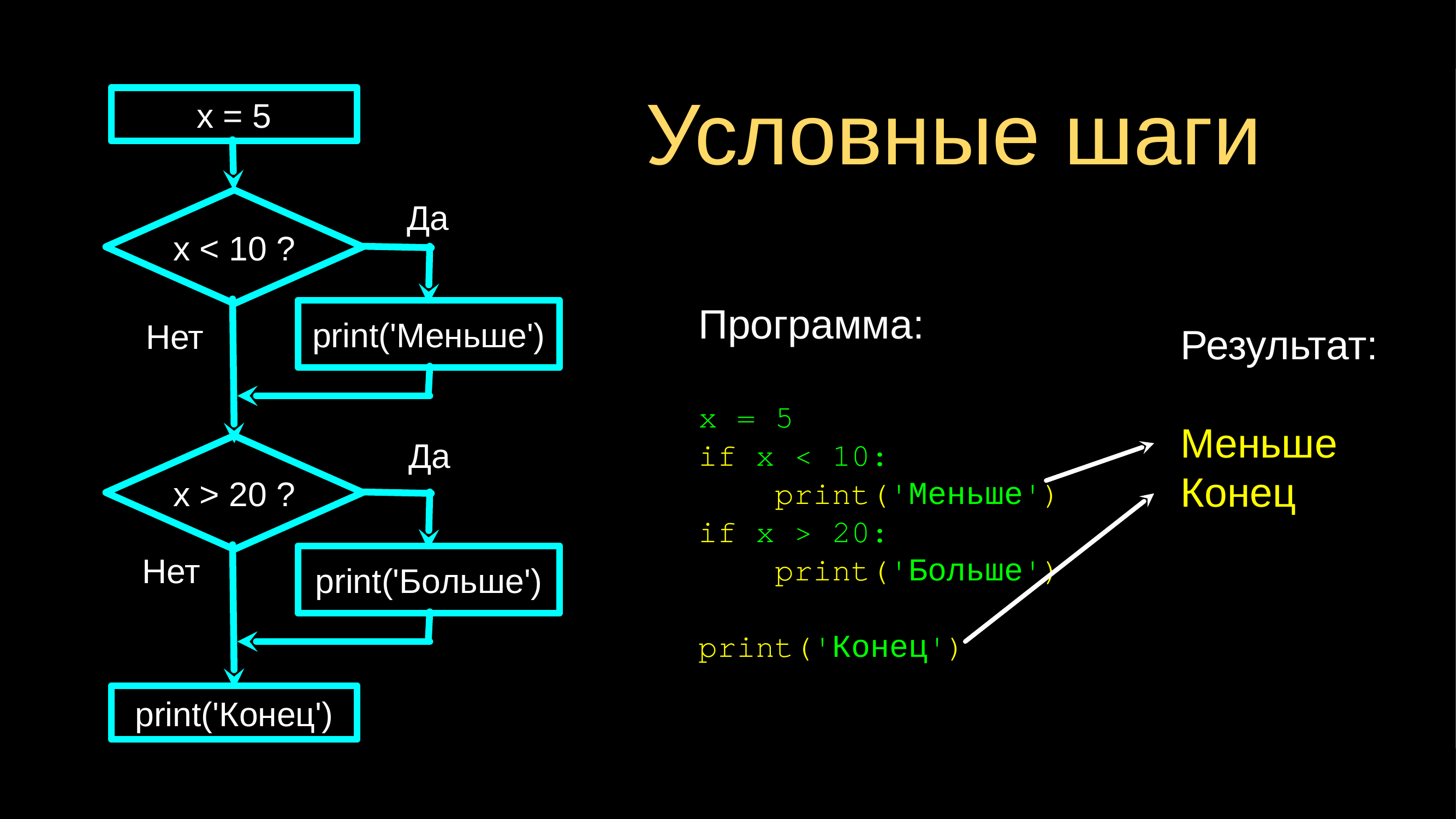

# Условные шаги
x = 5
Да
x < 10 ?

Программа:

x = 5
if x < 10:
    print('Меньше')
if x > 20:
    print('Больше')

print('Конец')
print('Меньше')
Нет
Результат:

Меньше
Конец
Да
x > 20 ?
print('Больше')
Нет
print('Конец')